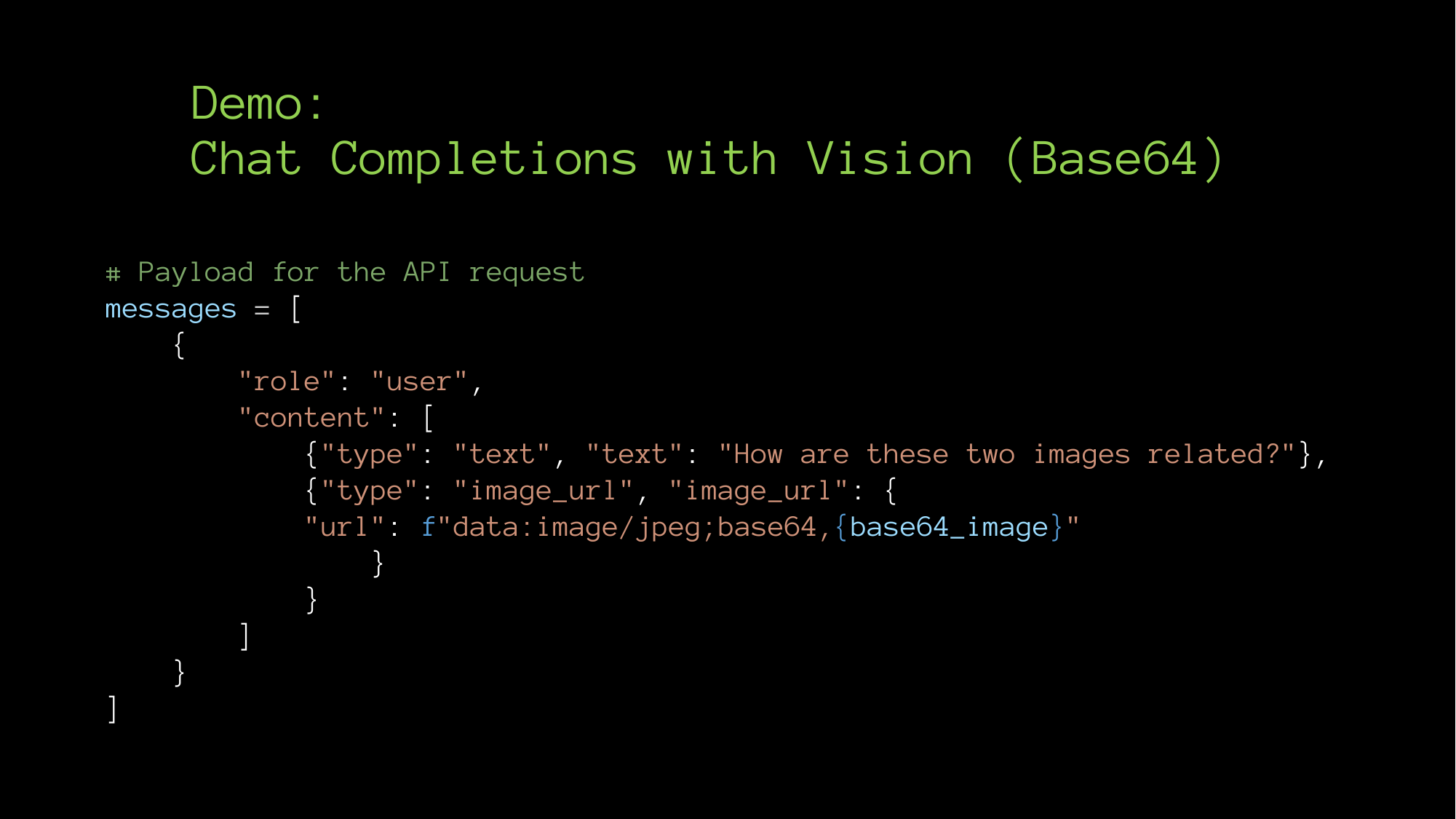

# Demo: Chat Completions with Vision (Base64)
# Payload for the API request
messages = [
    {
        "role": "user",
        "content": [
            {"type": "text", "text": "How are these two images related?"},
            {"type": "image_url", "image_url": {
            "url": f"data:image/jpeg;base64,{base64_image}"
                }
            }
        ]
    }
]